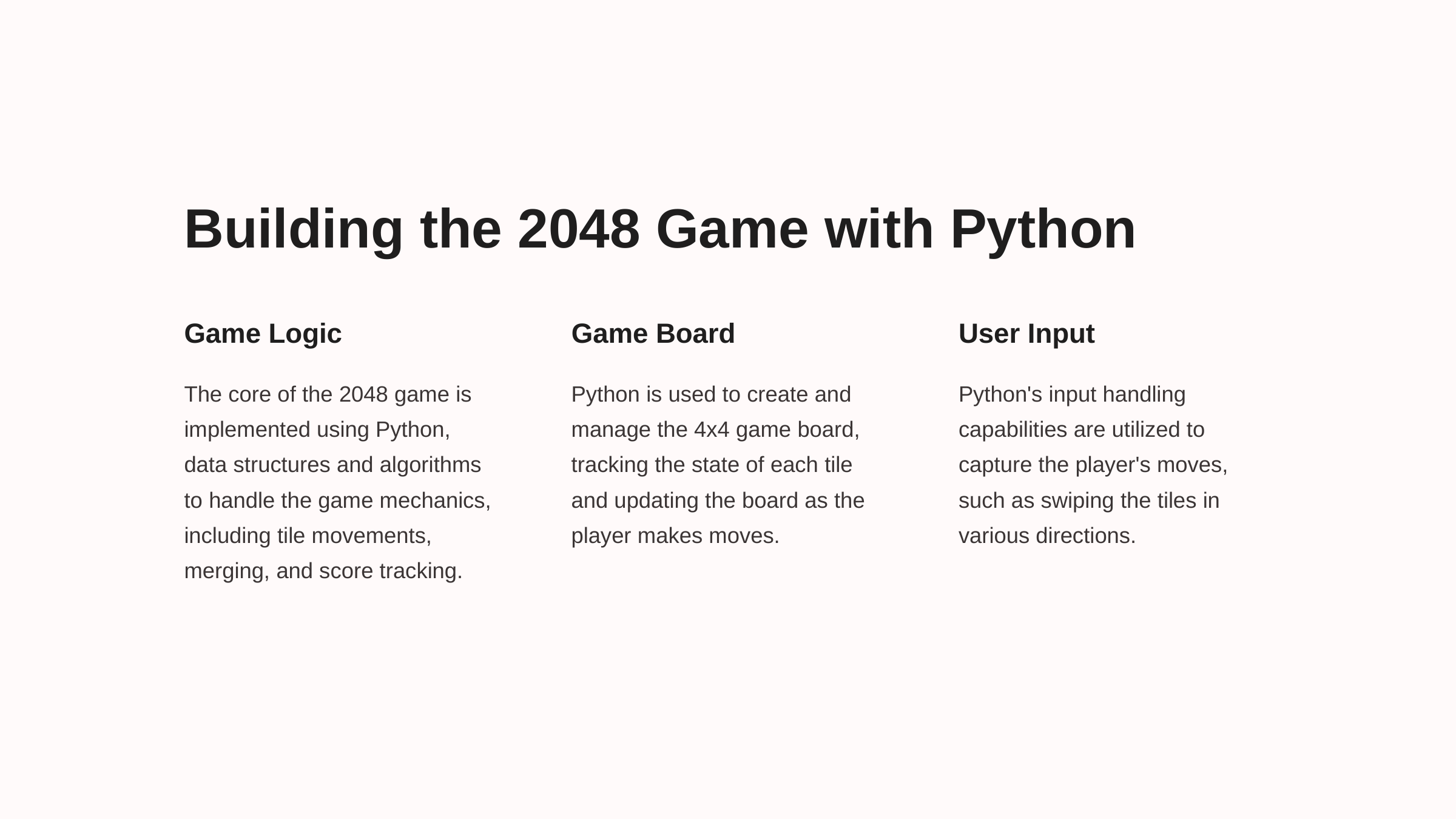

Building the 2048 Game with Python
Game Logic
Game Board
User Input
The core of the 2048 game is implemented using Python, data structures and algorithms to handle the game mechanics, including tile movements, merging, and score tracking.
Python is used to create and manage the 4x4 game board, tracking the state of each tile and updating the board as the player makes moves.
Python's input handling capabilities are utilized to capture the player's moves, such as swiping the tiles in various directions.